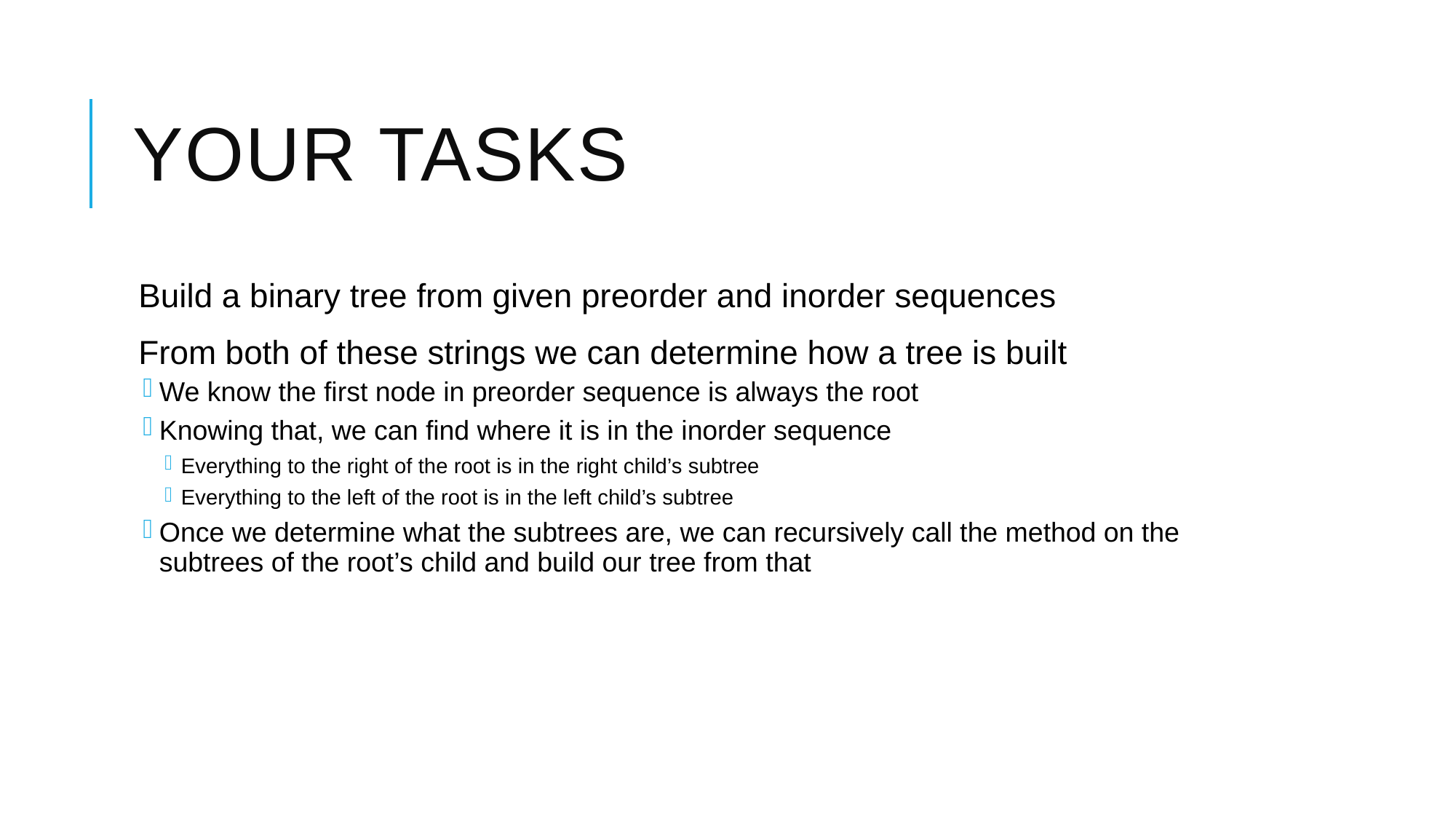

# Your Tasks
Build a binary tree from given preorder and inorder sequences
From both of these strings we can determine how a tree is built
We know the first node in preorder sequence is always the root
Knowing that, we can find where it is in the inorder sequence
Everything to the right of the root is in the right child’s subtree
Everything to the left of the root is in the left child’s subtree
Once we determine what the subtrees are, we can recursively call the method on the subtrees of the root’s child and build our tree from that